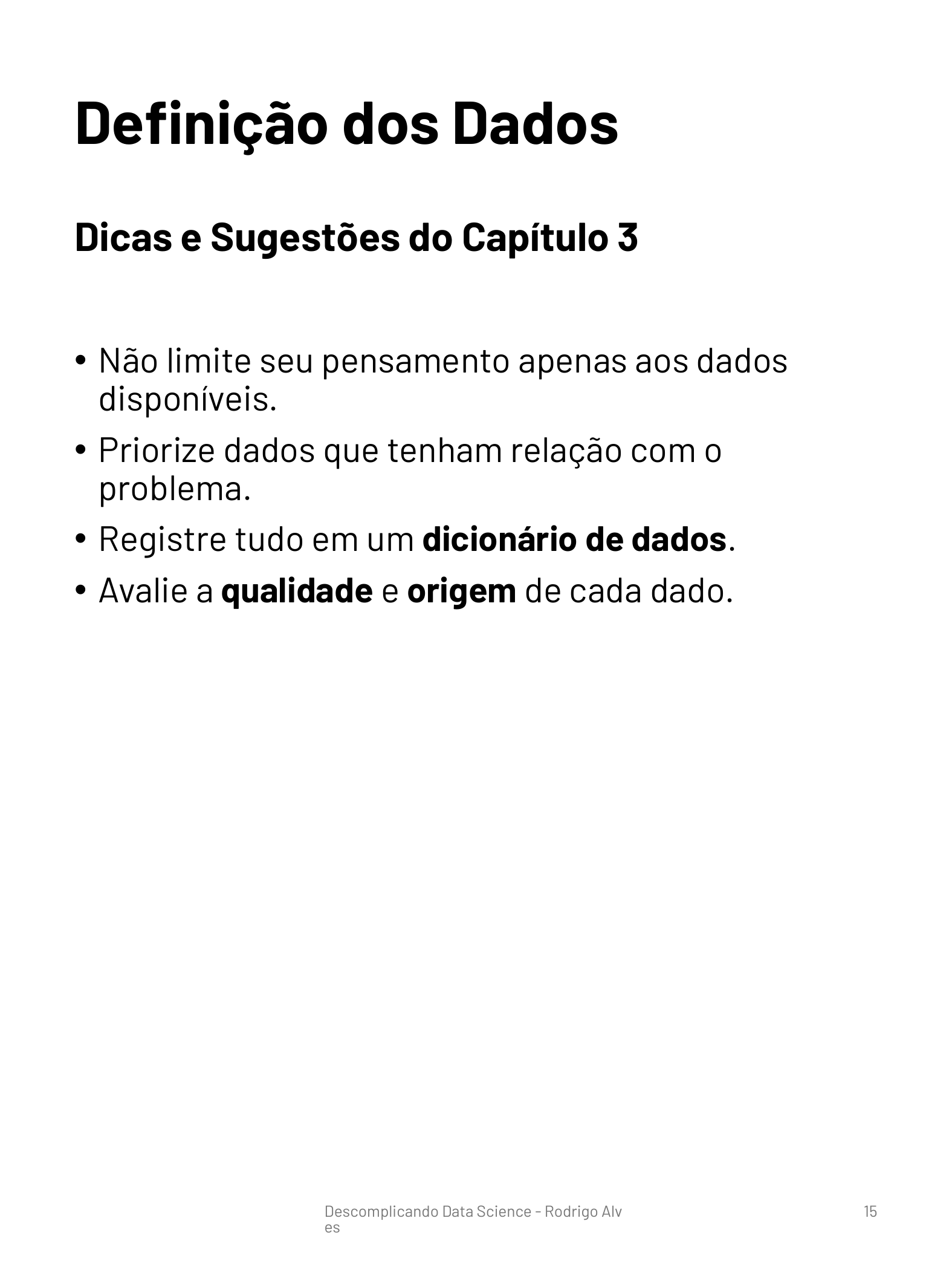

# Definição dos Dados
Dicas e Sugestões do Capítulo 3
Não limite seu pensamento apenas aos dados disponíveis.
Priorize dados que tenham relação com o problema.
Registre tudo em um dicionário de dados.
Avalie a qualidade e origem de cada dado.
Descomplicando Data Science - Rodrigo Alves
15